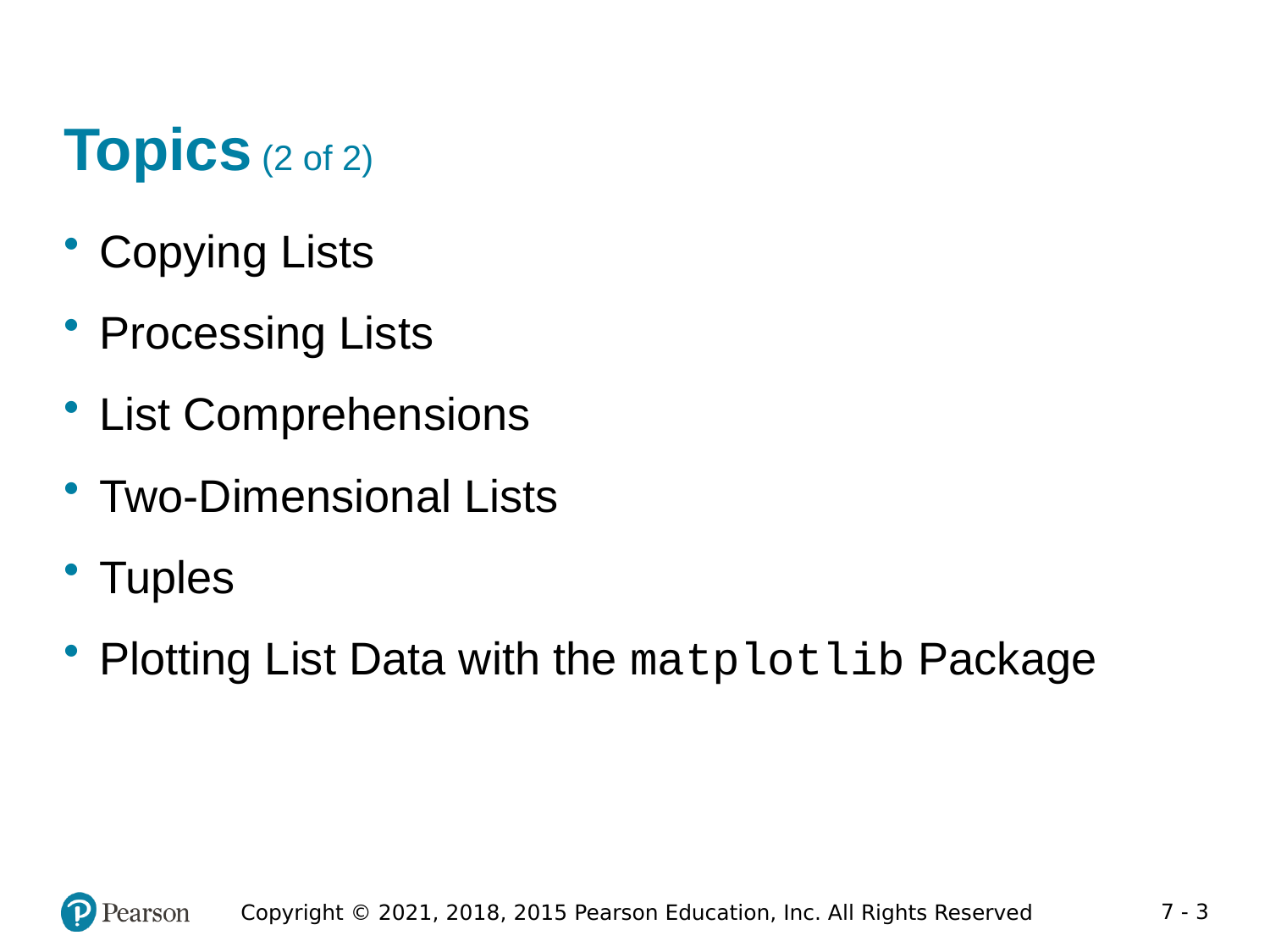

# Topics (2 of 2)
Copying Lists
Processing Lists
List Comprehensions
Two-Dimensional Lists
Tuples
Plotting List Data with the matplotlib Package